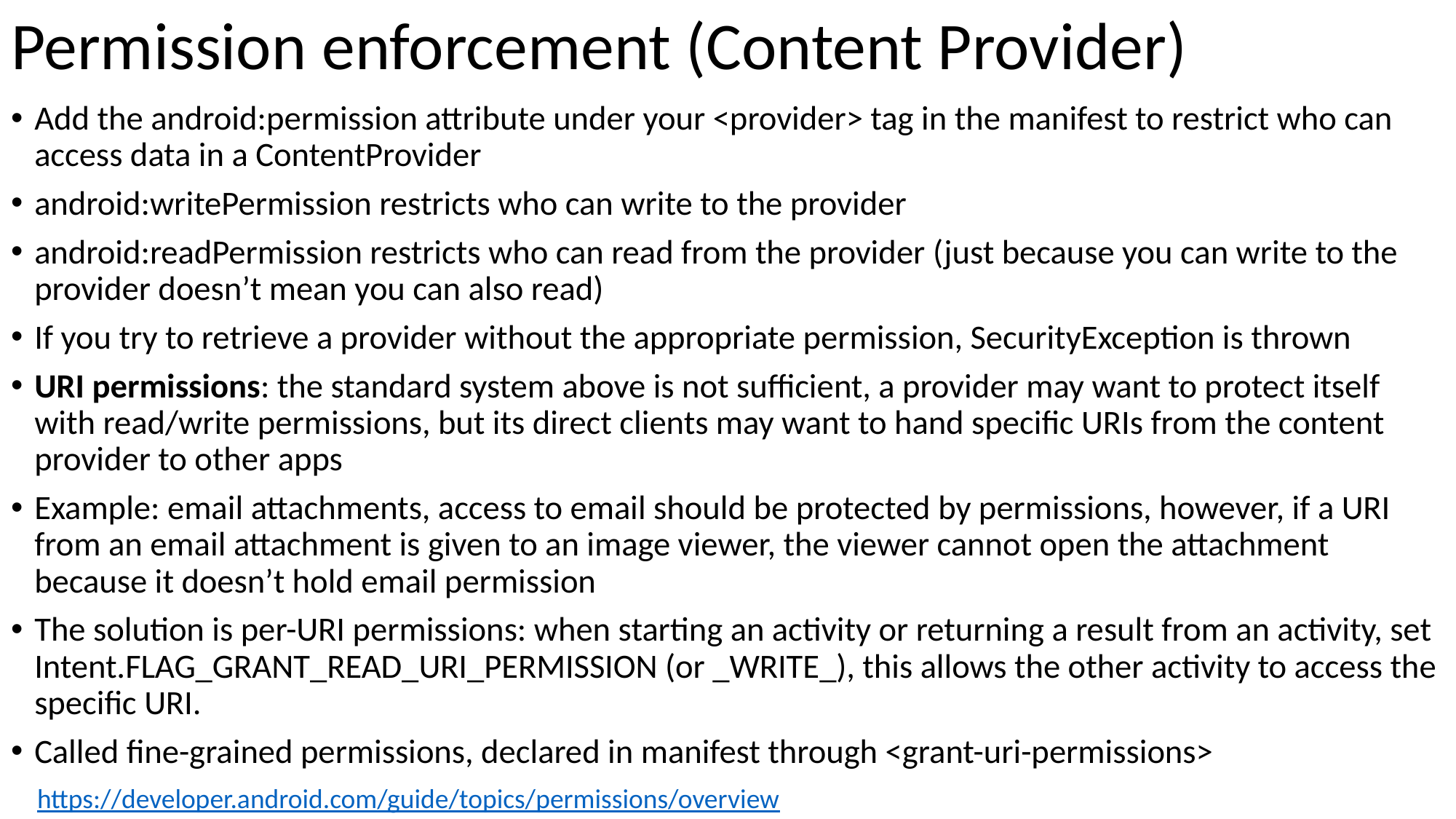

# Permission enforcement (Content Provider)
Add the android:permission attribute under your <provider> tag in the manifest to restrict who can access data in a ContentProvider
android:writePermission restricts who can write to the provider
android:readPermission restricts who can read from the provider (just because you can write to the provider doesn’t mean you can also read)
If you try to retrieve a provider without the appropriate permission, SecurityException is thrown
URI permissions: the standard system above is not sufficient, a provider may want to protect itself with read/write permissions, but its direct clients may want to hand specific URIs from the content provider to other apps
Example: email attachments, access to email should be protected by permissions, however, if a URI from an email attachment is given to an image viewer, the viewer cannot open the attachment because it doesn’t hold email permission
The solution is per-URI permissions: when starting an activity or returning a result from an activity, set Intent.FLAG_GRANT_READ_URI_PERMISSION (or _WRITE_), this allows the other activity to access the specific URI.
Called fine-grained permissions, declared in manifest through <grant-uri-permissions>

https://developer.android.com/guide/topics/permissions/overview